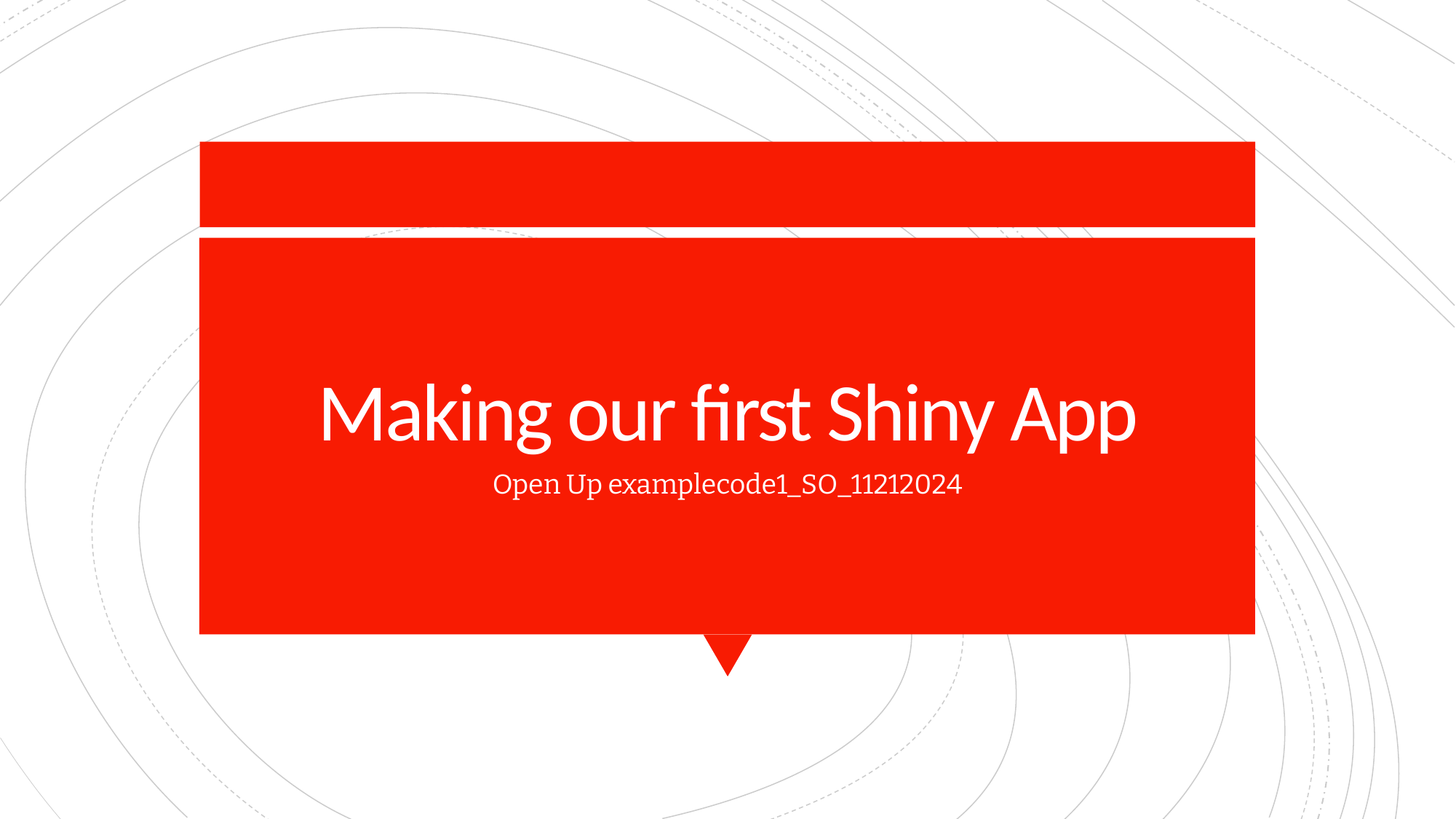

# Making our first Shiny App
Open Up examplecode1_SO_11212024